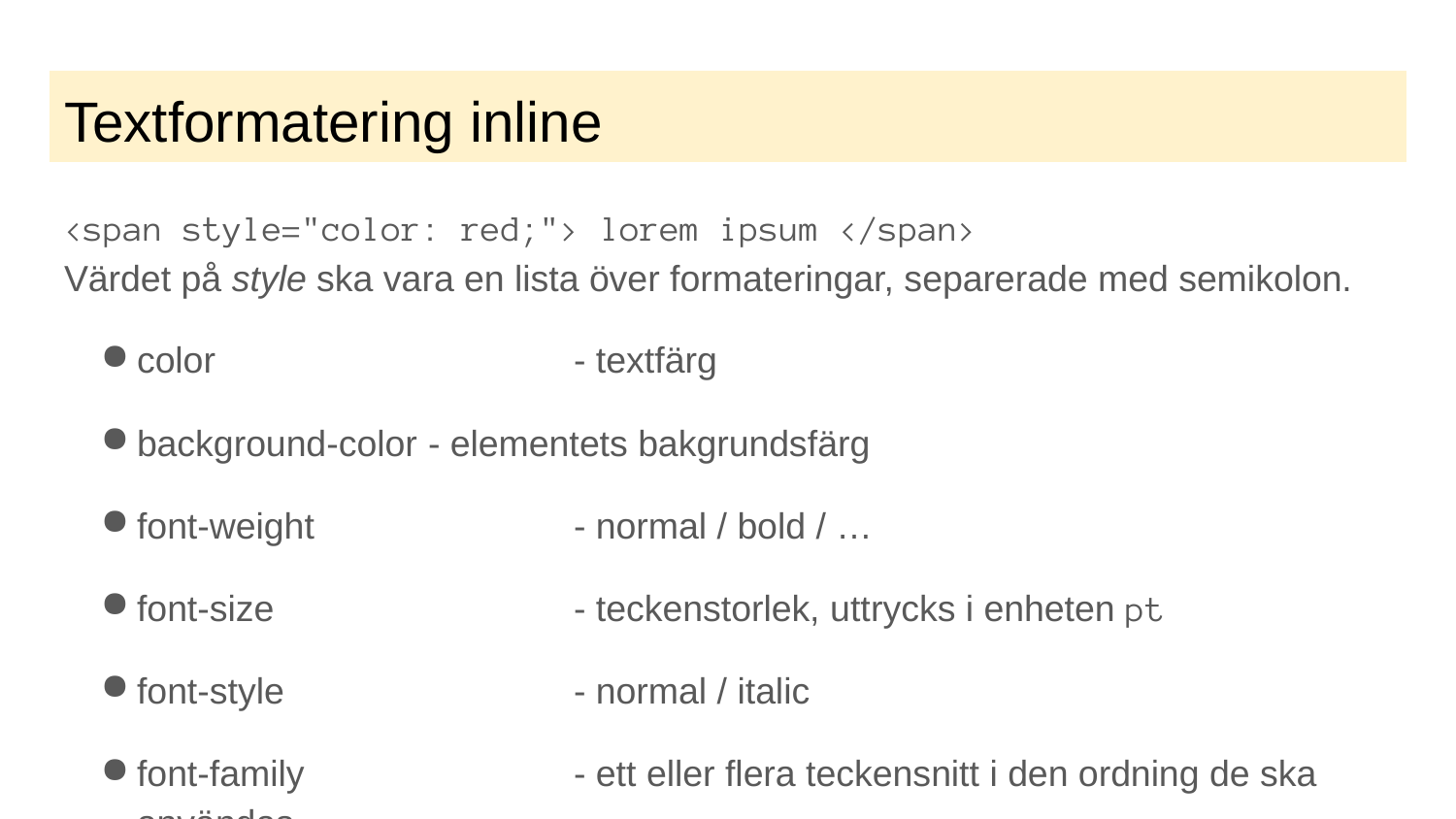

# Textformatering inline
<span style="color: red;"> lorem ipsum </span>
Värdet på style ska vara en lista över formateringar, separerade med semikolon.
color			- textfärg
background-color	- elementets bakgrundsfärg
font-weight		- normal / bold / …
font-size			- teckenstorlek, uttrycks i enheten pt
font-style		- normal / italic
font-family		- ett eller flera teckensnitt i den ordning de ska användas,
		det första som finns används. Exempel: "Arial, Georgia, Serif"
text-align		- left / right / center